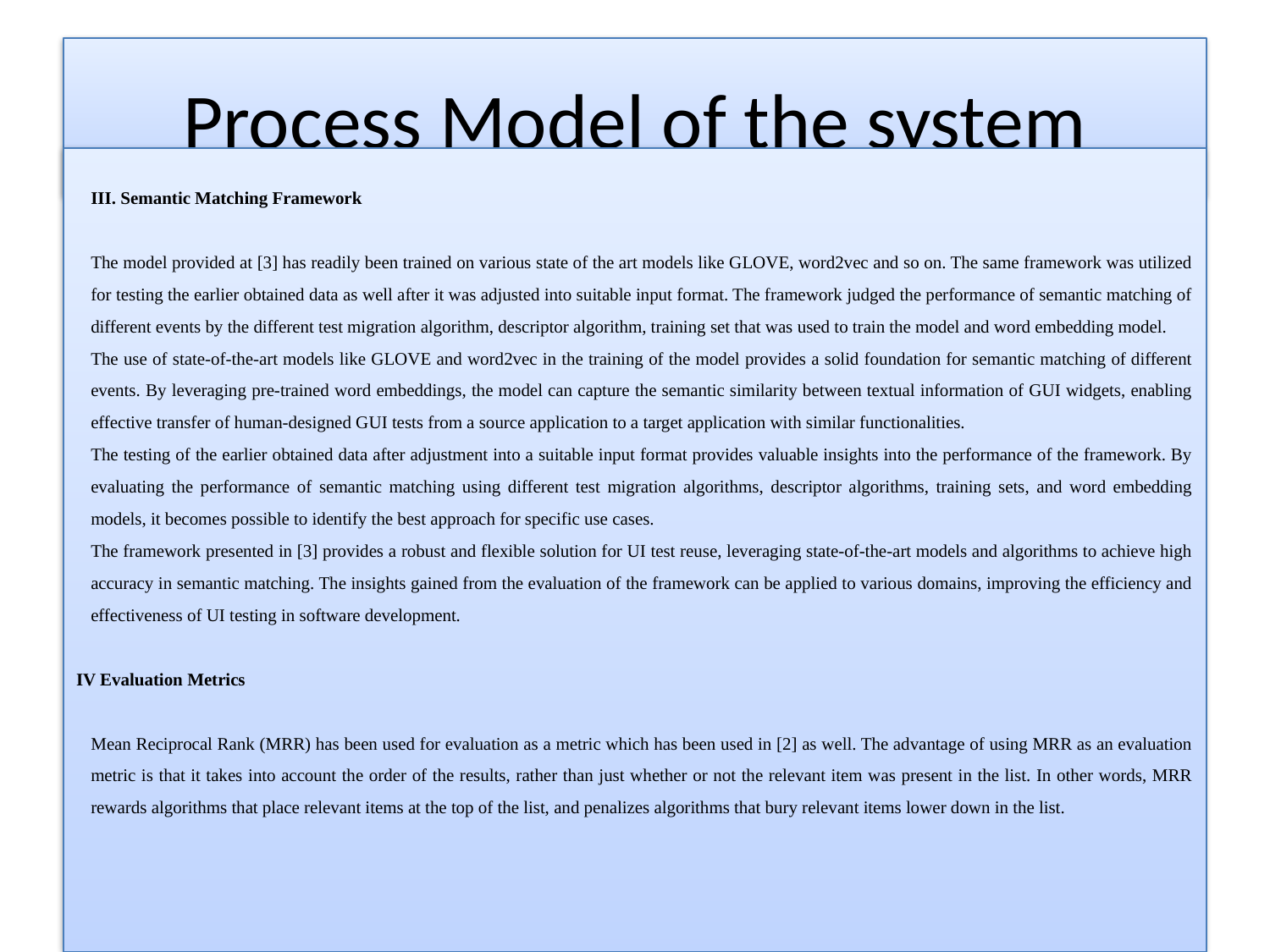

# Process Model of the system

III. Semantic Matching Framework

The model provided at [3] has readily been trained on various state of the art models like GLOVE, word2vec and so on. The same framework was utilized for testing the earlier obtained data as well after it was adjusted into suitable input format. The framework judged the performance of semantic matching of different events by the different test migration algorithm, descriptor algorithm, training set that was used to train the model and word embedding model.
The use of state-of-the-art models like GLOVE and word2vec in the training of the model provides a solid foundation for semantic matching of different events. By leveraging pre-trained word embeddings, the model can capture the semantic similarity between textual information of GUI widgets, enabling effective transfer of human-designed GUI tests from a source application to a target application with similar functionalities.
The testing of the earlier obtained data after adjustment into a suitable input format provides valuable insights into the performance of the framework. By evaluating the performance of semantic matching using different test migration algorithms, descriptor algorithms, training sets, and word embedding models, it becomes possible to identify the best approach for specific use cases.
The framework presented in [3] provides a robust and flexible solution for UI test reuse, leveraging state-of-the-art models and algorithms to achieve high accuracy in semantic matching. The insights gained from the evaluation of the framework can be applied to various domains, improving the efficiency and effectiveness of UI testing in software development.

IV Evaluation Metrics

Mean Reciprocal Rank (MRR) has been used for evaluation as a metric which has been used in [2] as well. The advantage of using MRR as an evaluation metric is that it takes into account the order of the results, rather than just whether or not the relevant item was present in the list. In other words, MRR rewards algorithms that place relevant items at the top of the list, and penalizes algorithms that bury relevant items lower down in the list.